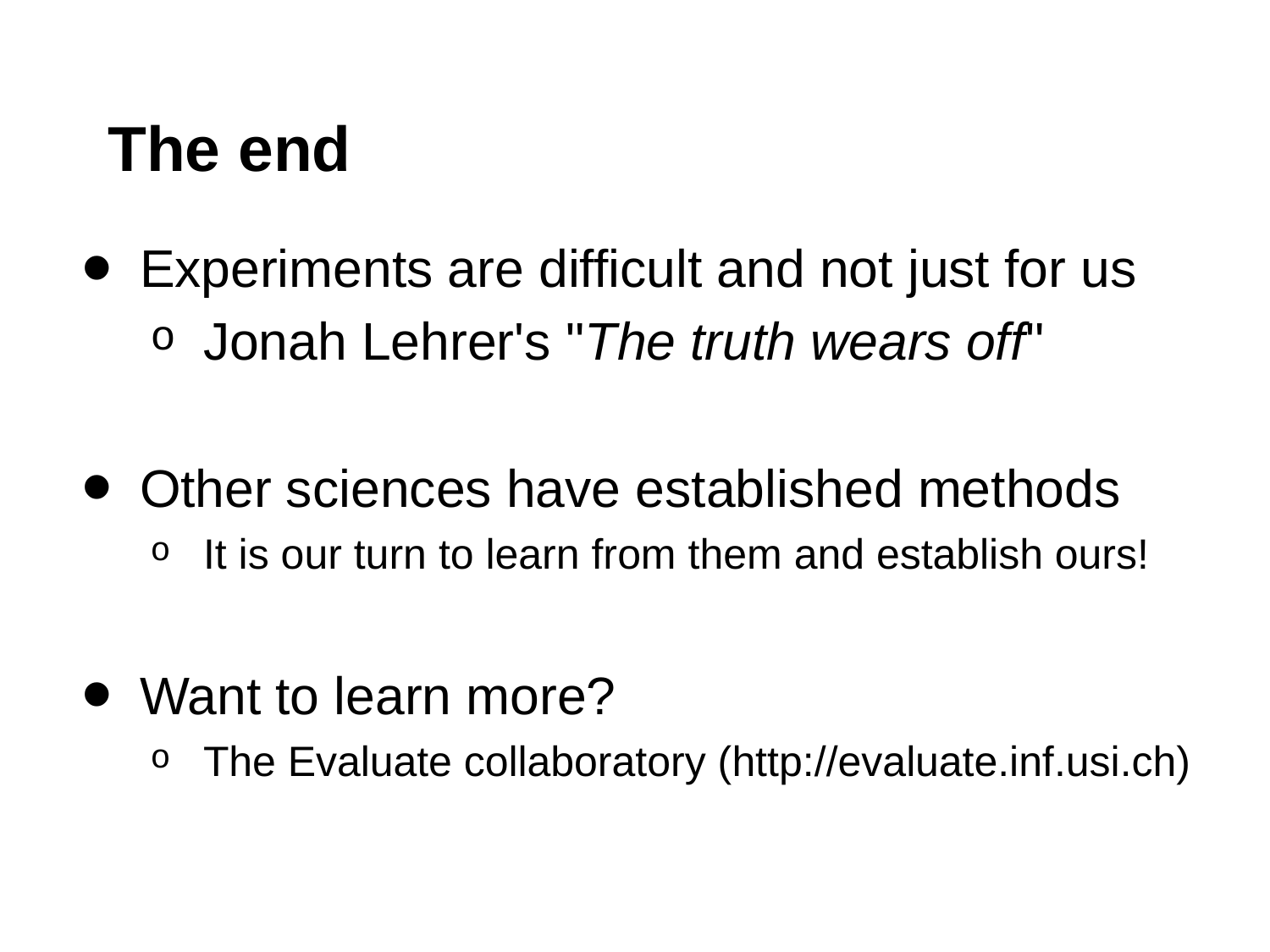

# The end
Experiments are difficult and not just for us
Jonah Lehrer's "The truth wears off"

Other sciences have established methods
It is our turn to learn from them and establish ours!

Want to learn more?
The Evaluate collaboratory (http://evaluate.inf.usi.ch)